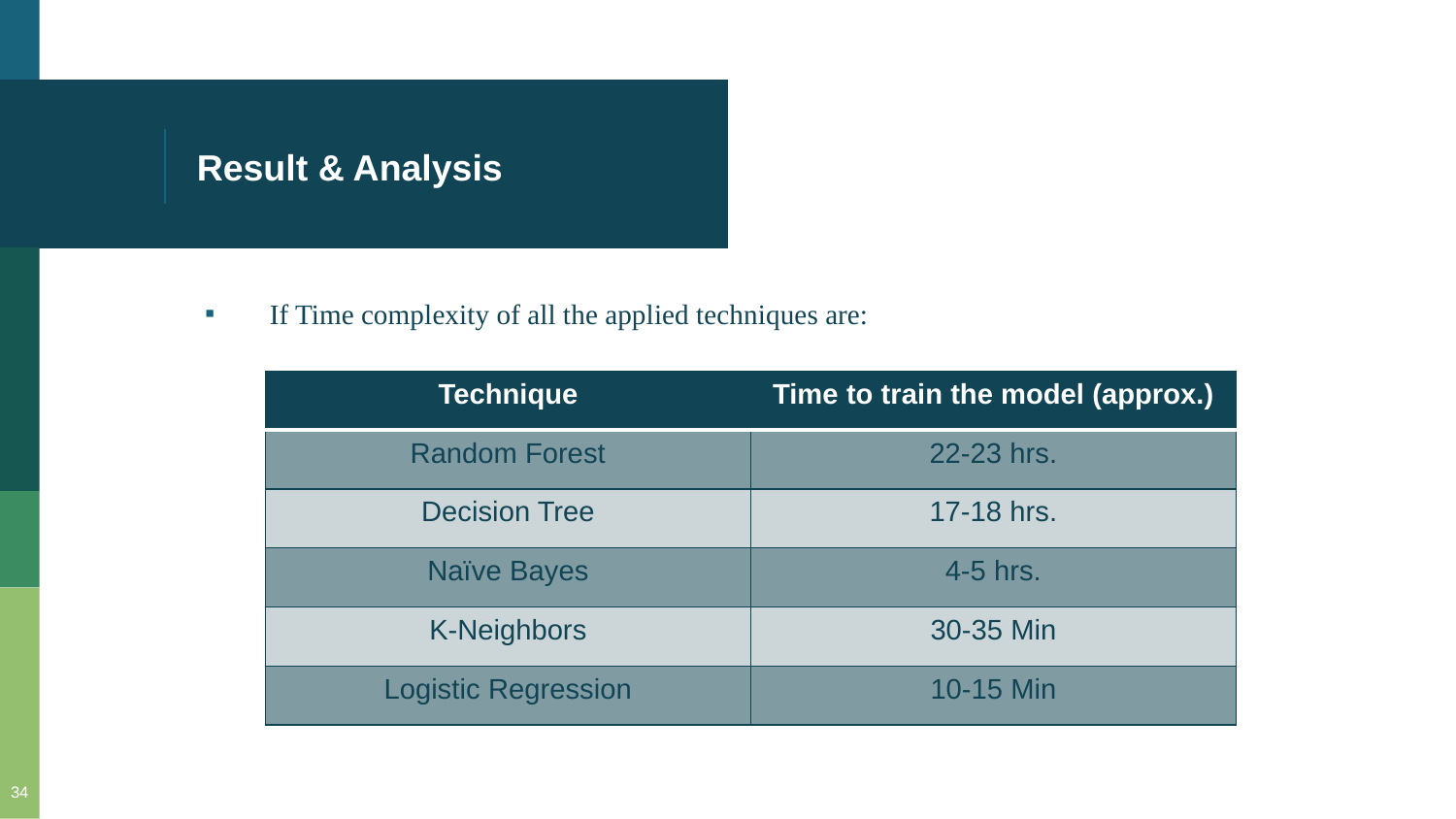

# Result & Analysis
If Time complexity of all the applied techniques are:

| Technique | Time to train the model (approx.) |
| --- | --- |
| Random Forest | 22-23 hrs. |
| Decision Tree | 17-18 hrs. |
| Naïve Bayes | 4-5 hrs. |
| K-Neighbors | 30-35 Min |
| Logistic Regression | 10-15 Min |
34